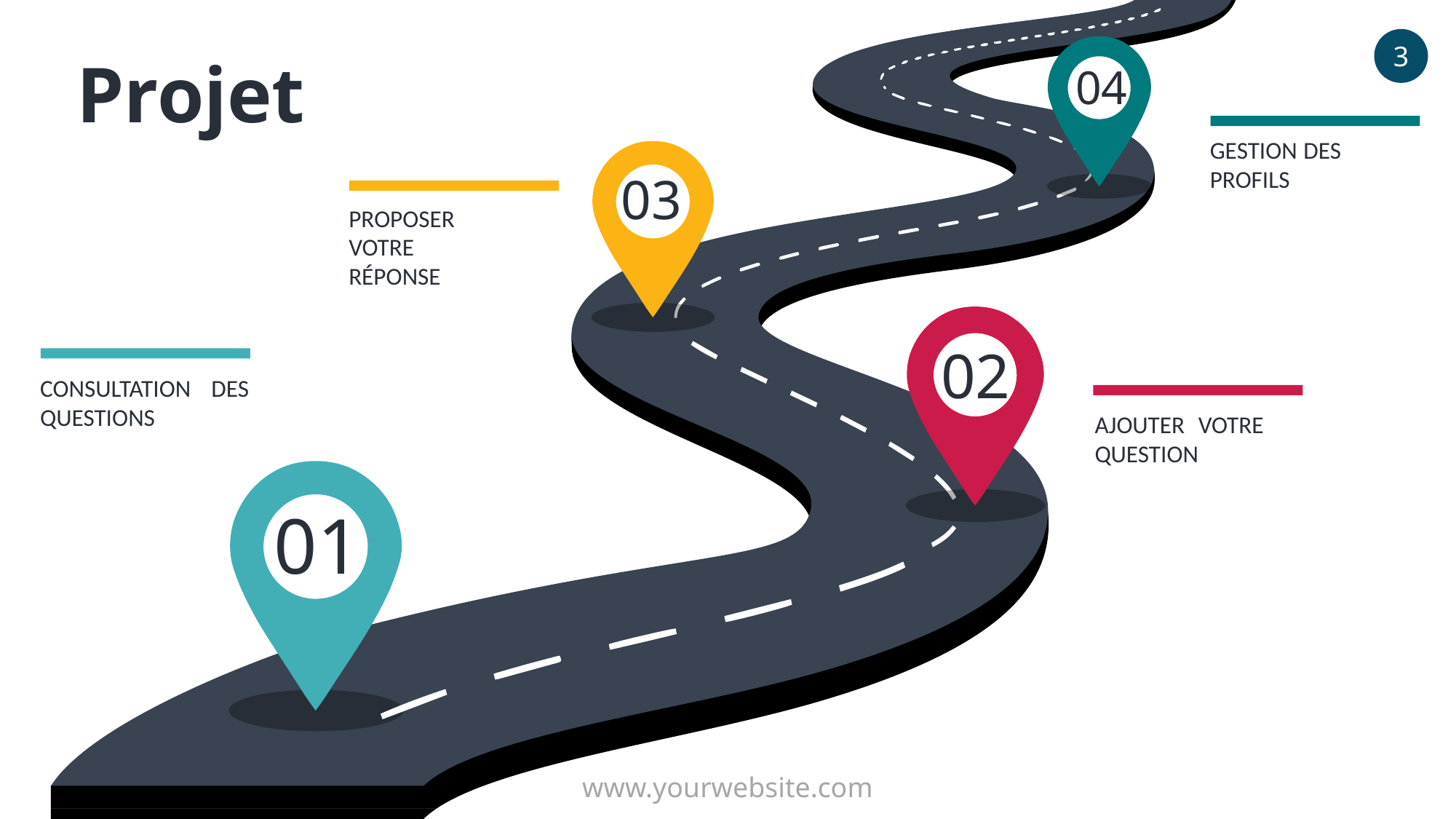

3

Projet
04

GESTION DES PROFILS

03

PROPOSER VOTRE RÉPONSE

02

CONSULTATION DES QUESTIONS

AJOUTER VOTRE QUESTION

01
www.yourwebsite.com